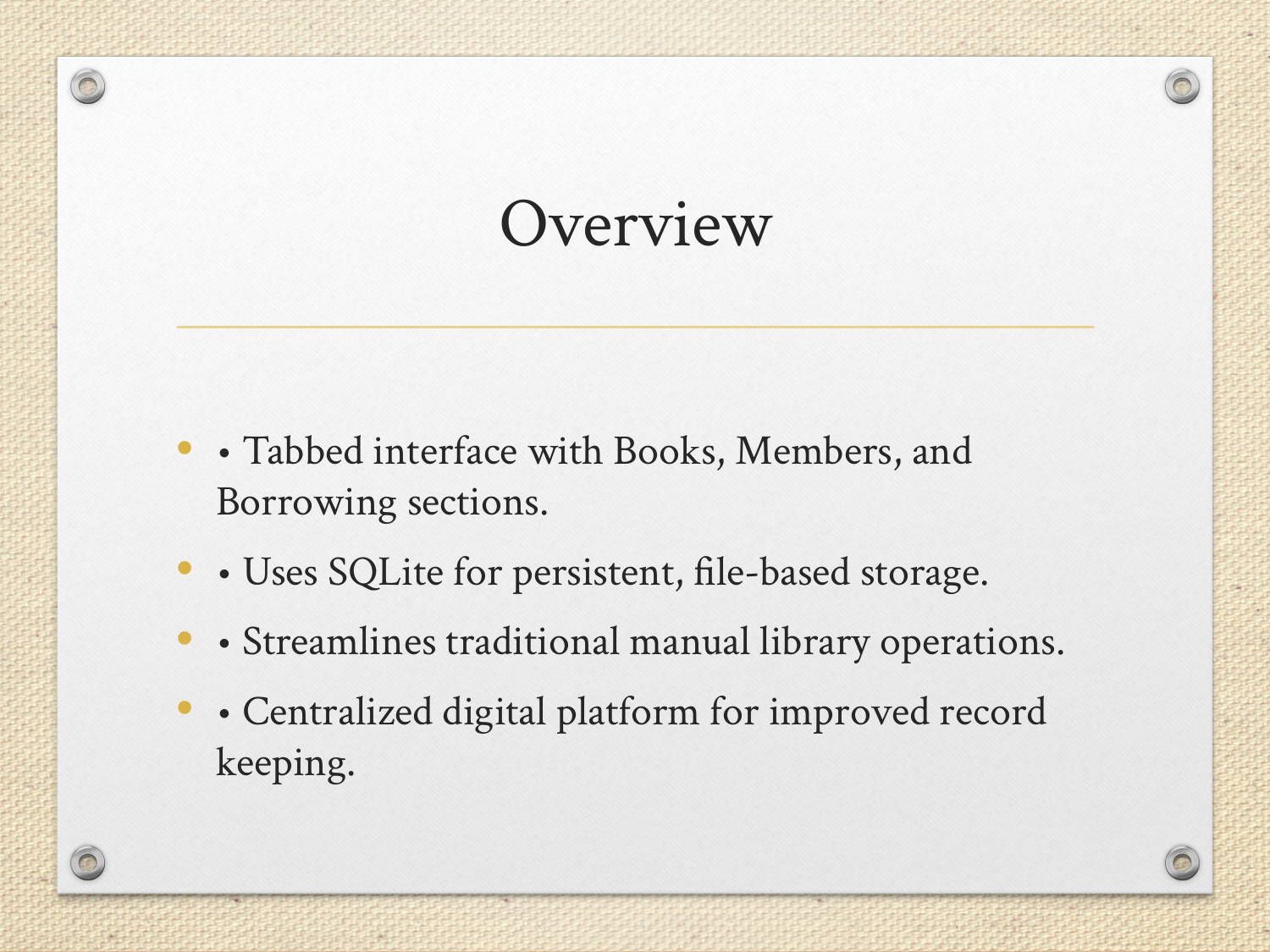

# Overview

• Tabbed interface with Books, Members, and Borrowing sections.
• Uses SQLite for persistent, file-based storage.
• Streamlines traditional manual library operations.
• Centralized digital platform for improved record keeping.